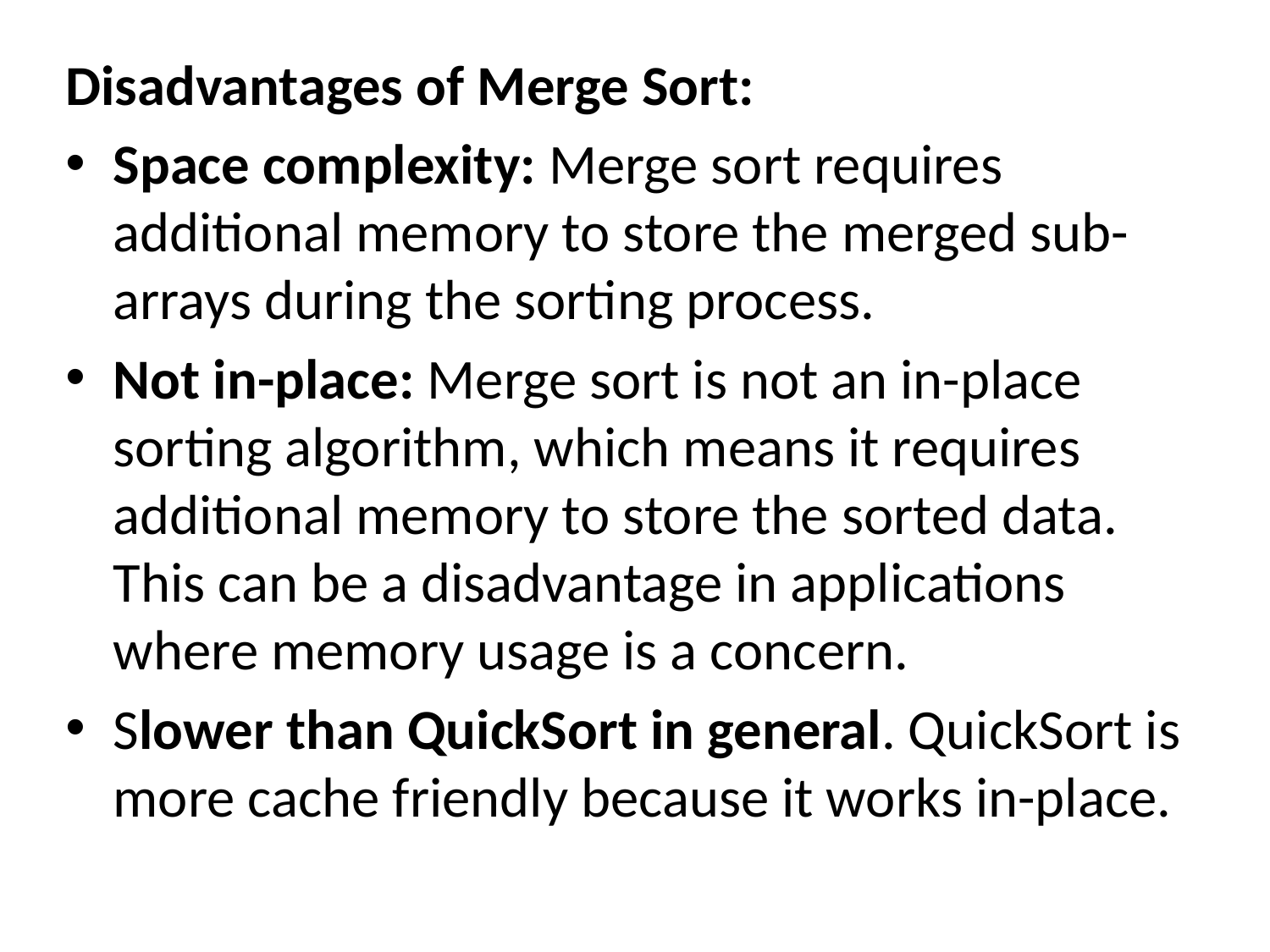

Disadvantages of Merge Sort:
Space complexity: Merge sort requires additional memory to store the merged sub-arrays during the sorting process.
Not in-place: Merge sort is not an in-place sorting algorithm, which means it requires additional memory to store the sorted data. This can be a disadvantage in applications where memory usage is a concern.
Slower than QuickSort in general. QuickSort is more cache friendly because it works in-place.